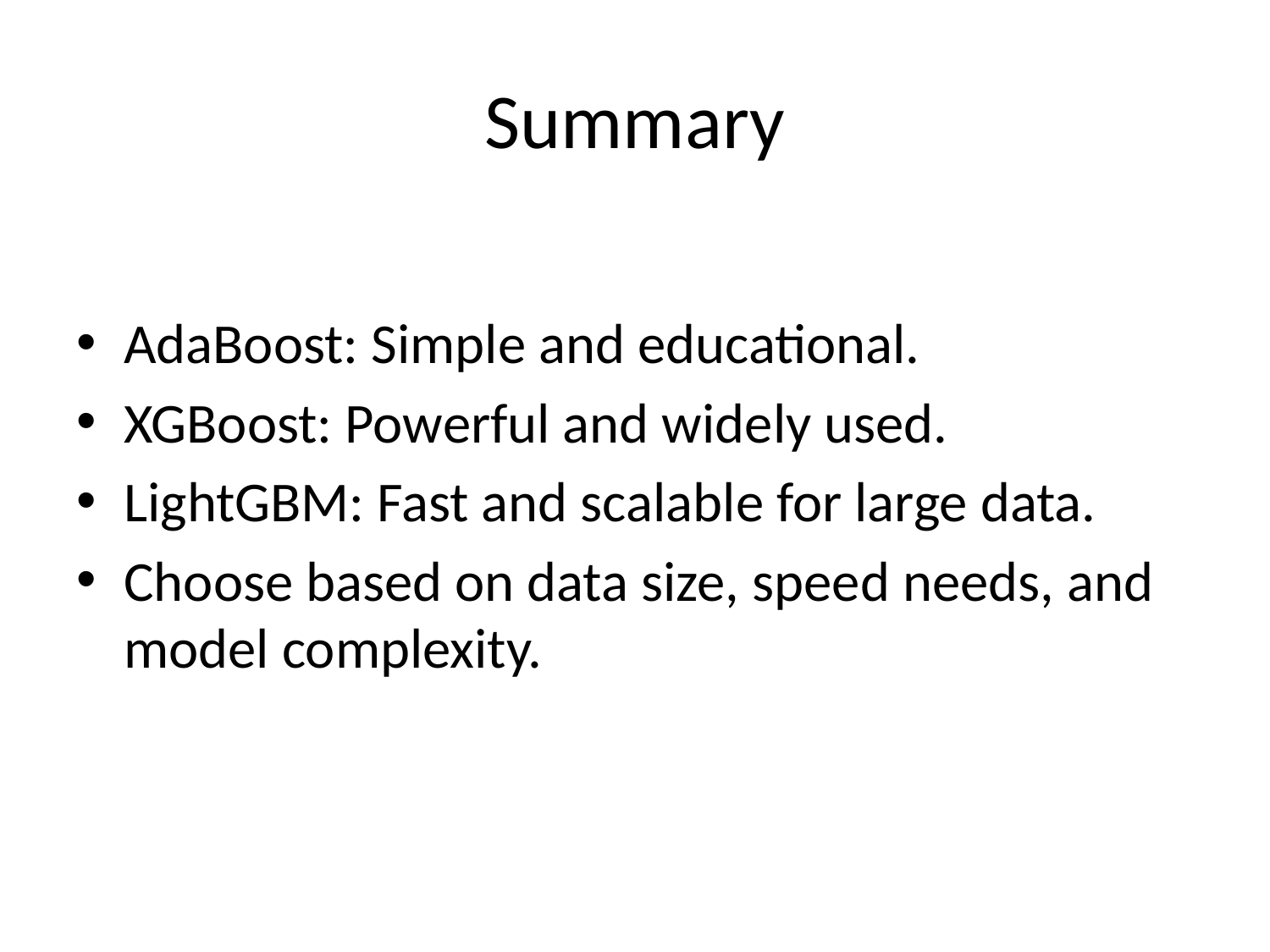

# Summary

AdaBoost: Simple and educational.
XGBoost: Powerful and widely used.
LightGBM: Fast and scalable for large data.
Choose based on data size, speed needs, and model complexity.